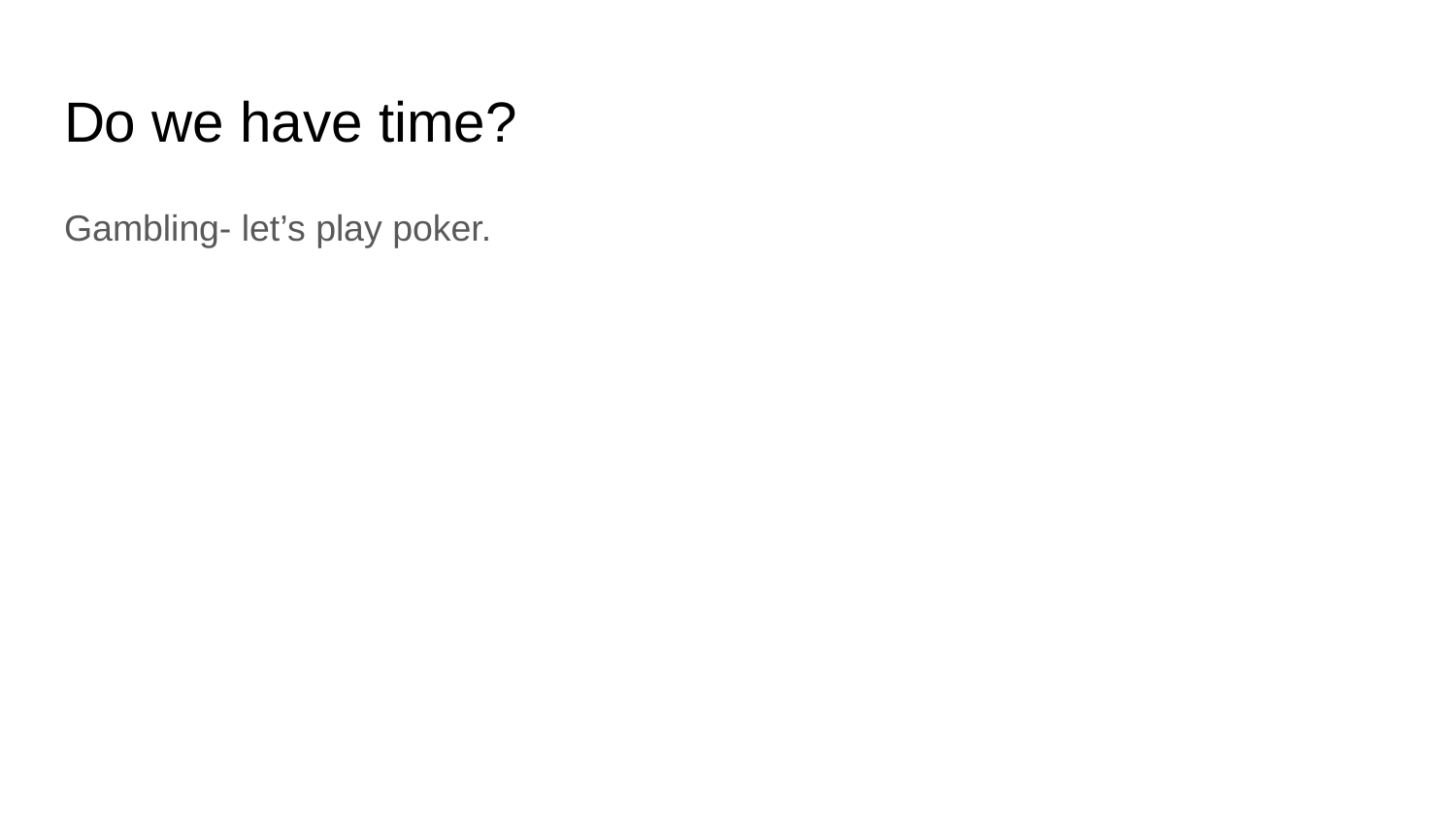

# Do we have time?
Gambling- let’s play poker.